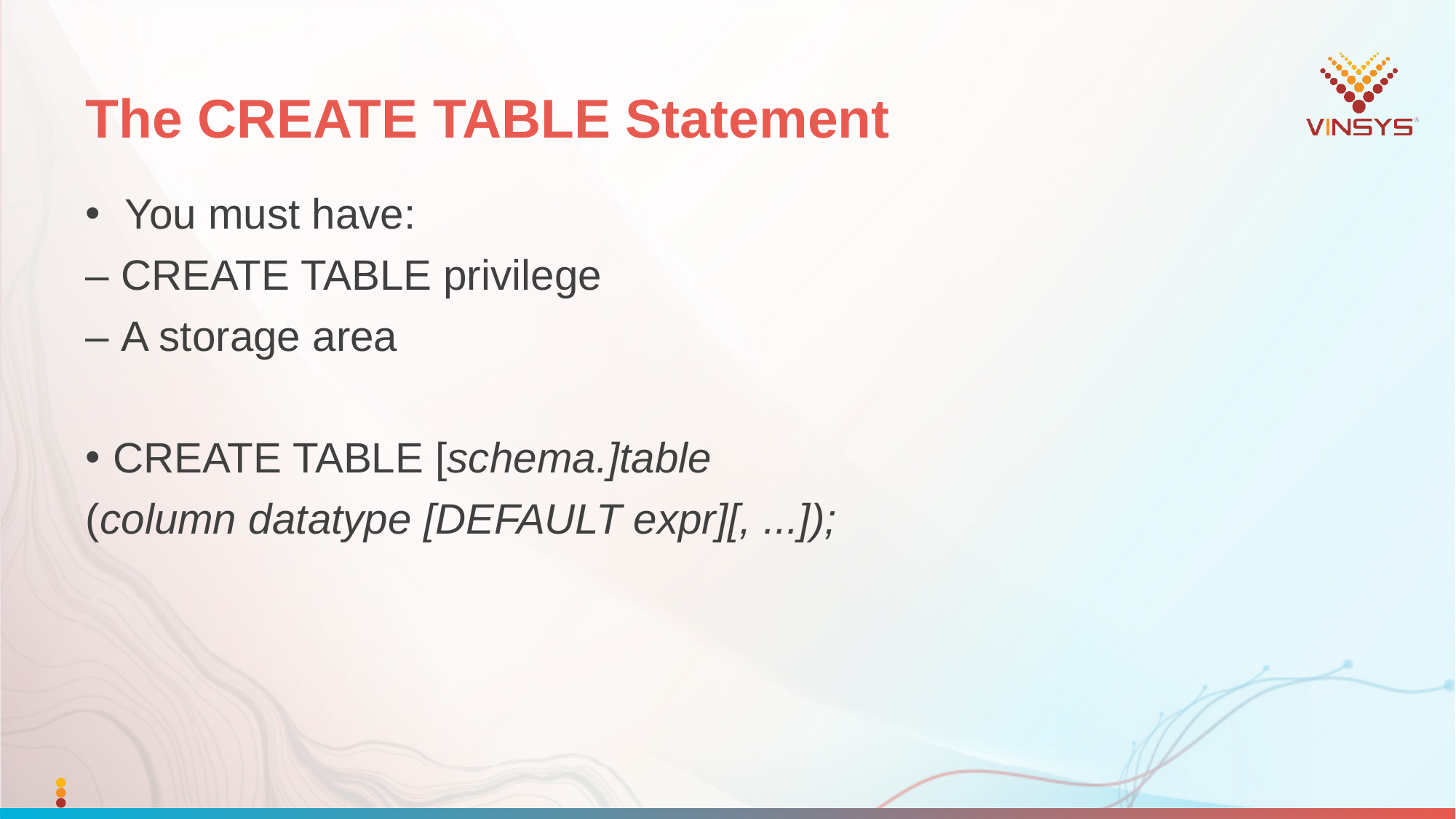

# The CREATE TABLE Statement
 You must have:
– CREATE TABLE privilege
– A storage area

CREATE TABLE [schema.]table
(column datatype [DEFAULT expr][, ...]);